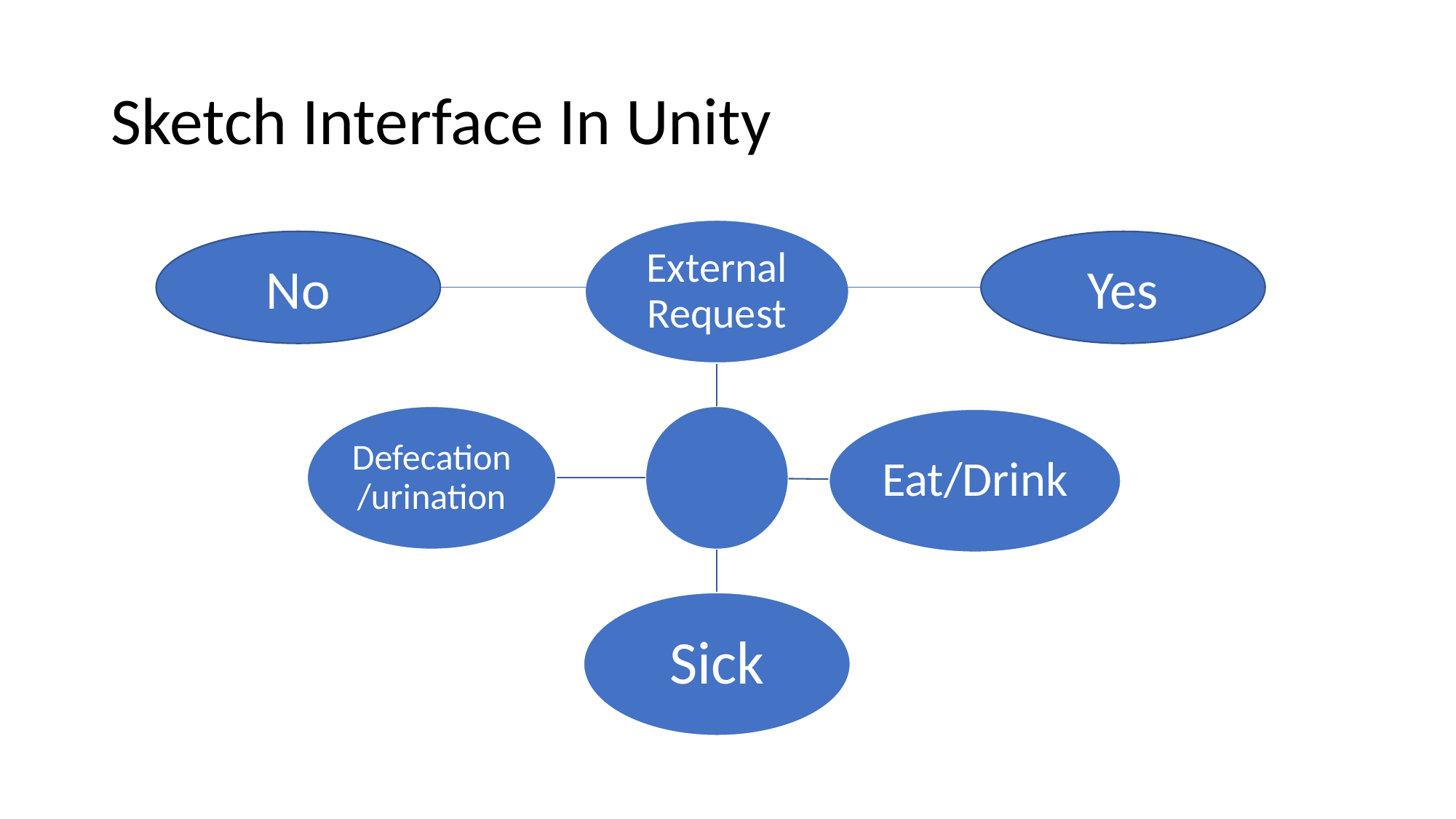

# Sketch Interface In Unity

External Request

Defecation/urination

Sick

Eat/Drink
No
Yes